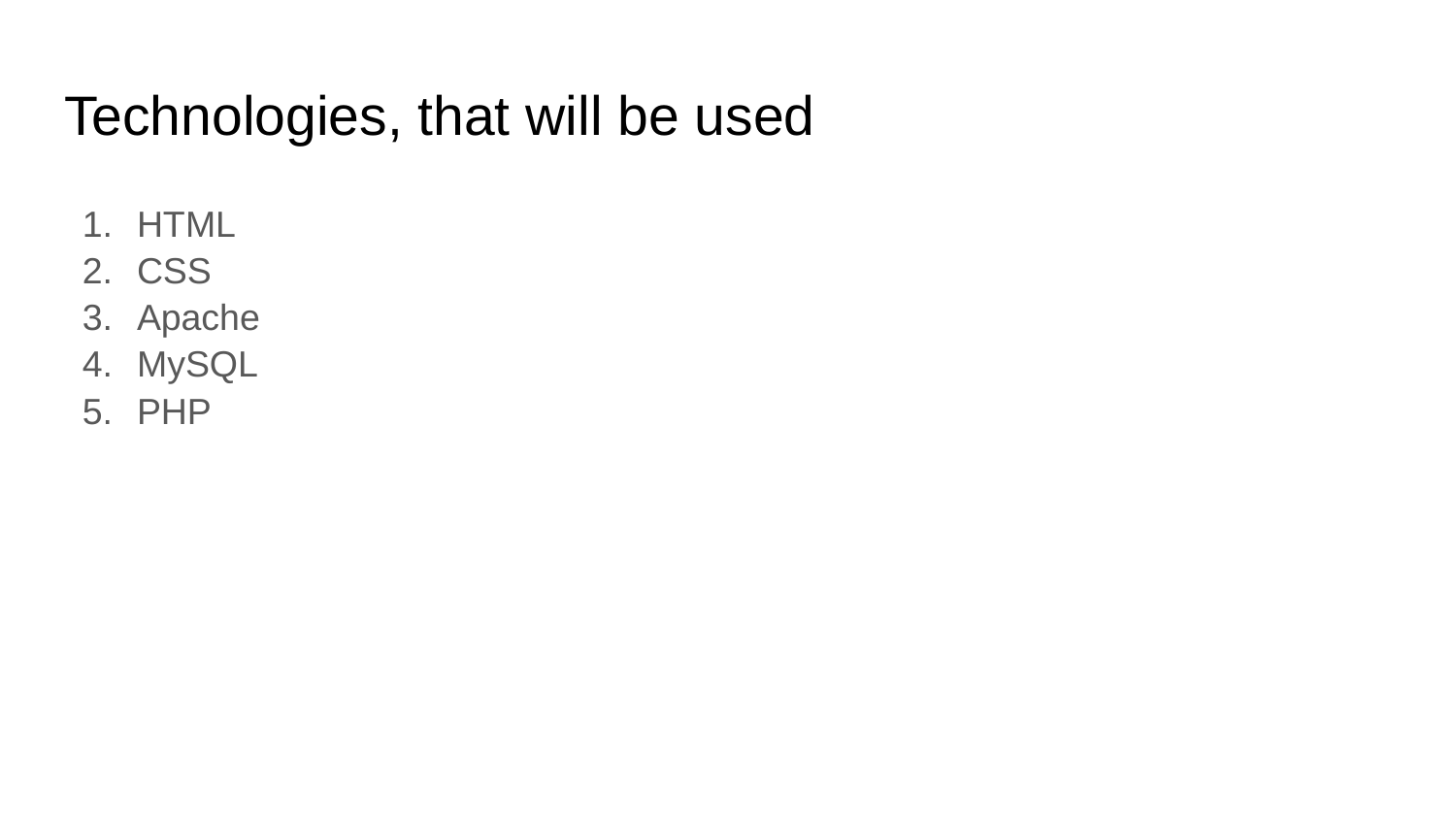

# Technologies, that will be used
HTML
CSS
Apache
MySQL
PHP